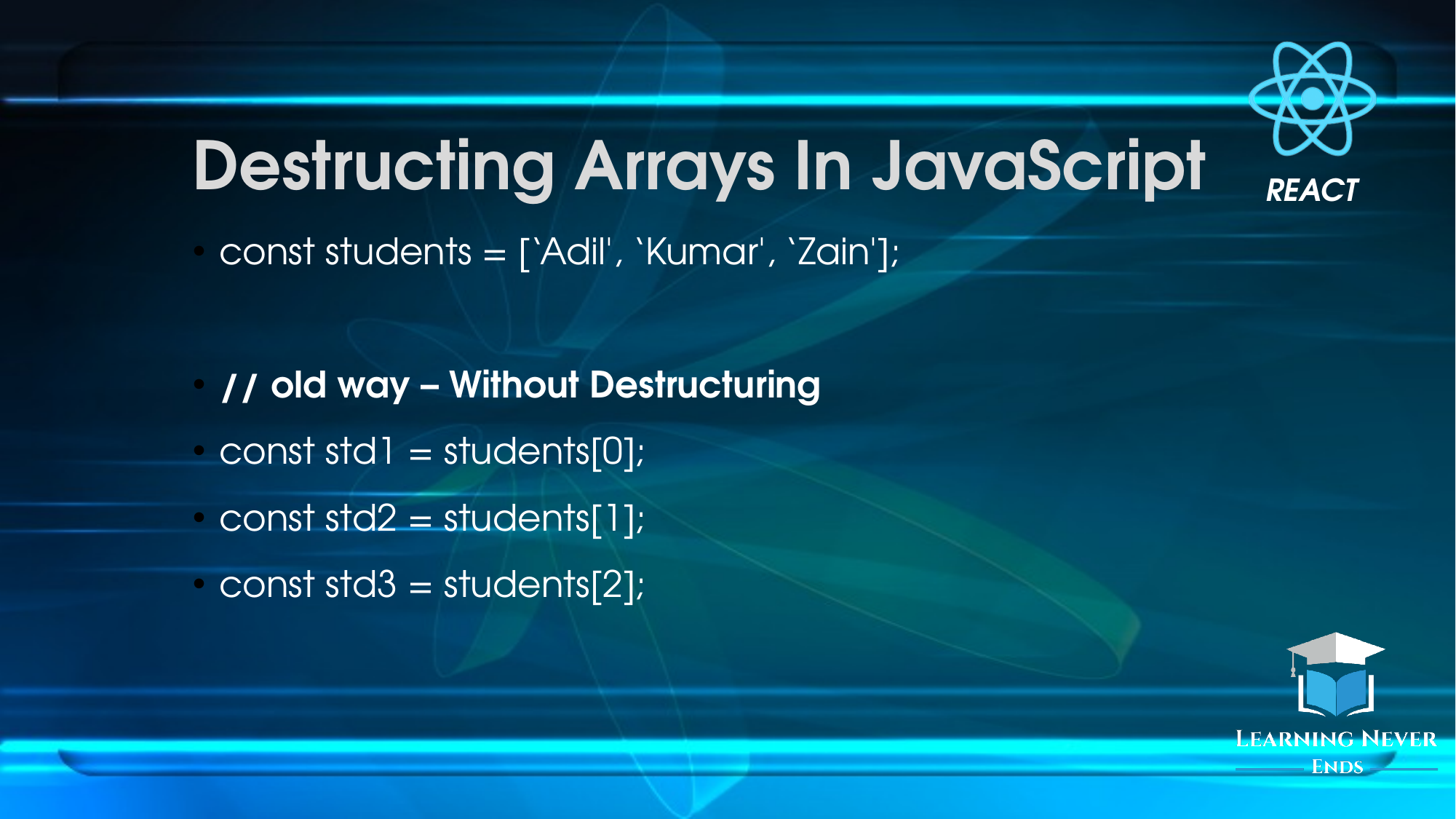

# Destructing Arrays In JavaScript
const students = [‘Adil', ‘Kumar', ‘Zain'];

// old way – Without Destructuring
const std1 = students[0];
const std2 = students[1];
const std3 = students[2];